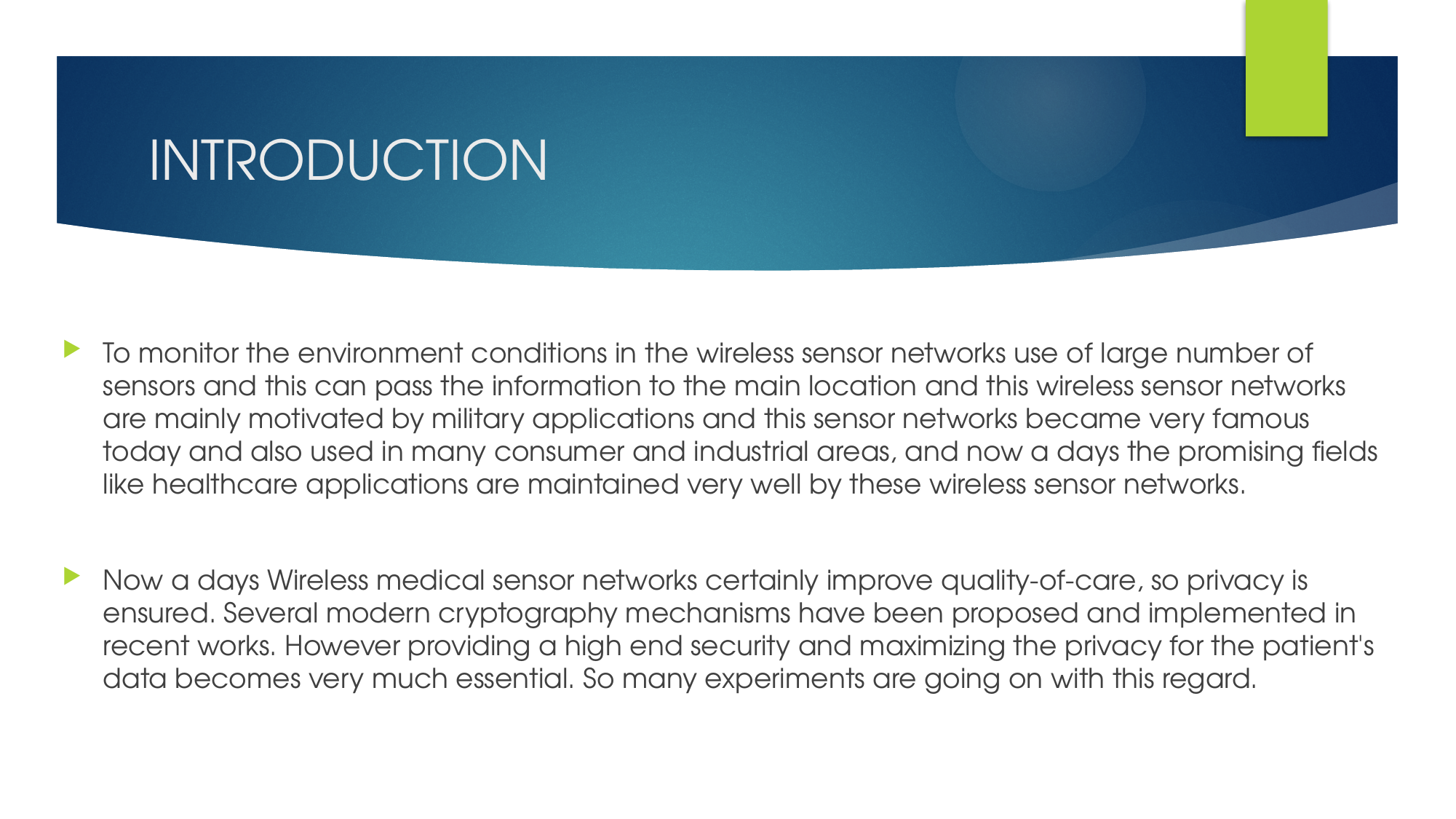

# INTRODUCTION

To monitor the environment conditions in the wireless sensor networks use of large number of sensors and this can pass the information to the main location and this wireless sensor networks are mainly motivated by military applications and this sensor networks became very famous today and also used in many consumer and industrial areas, and now a days the promising fields like healthcare applications are maintained very well by these wireless sensor networks.

Now a days Wireless medical sensor networks certainly improve quality-of-care, so privacy is ensured. Several modern cryptography mechanisms have been proposed and implemented in recent works. However providing a high end security and maximizing the privacy for the patient's data becomes very much essential. So many experiments are going on with this regard.